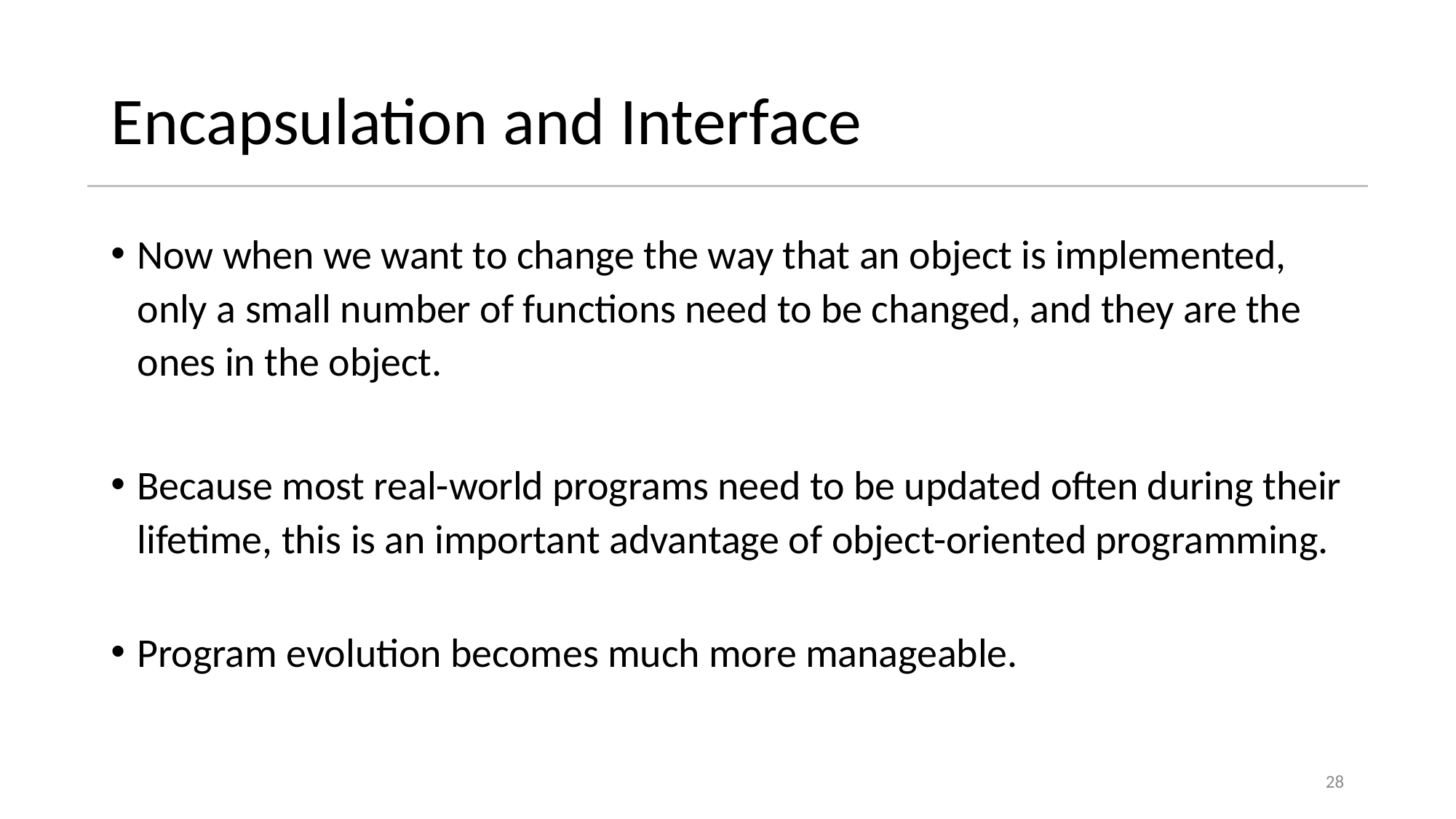

# Encapsulation and Interface
Now when we want to change the way that an object is implemented, only a small number of functions need to be changed, and they are the ones in the object.

Because most real-world programs need to be updated often during their lifetime, this is an important advantage of object-oriented programming.

Program evolution becomes much more manageable.

28